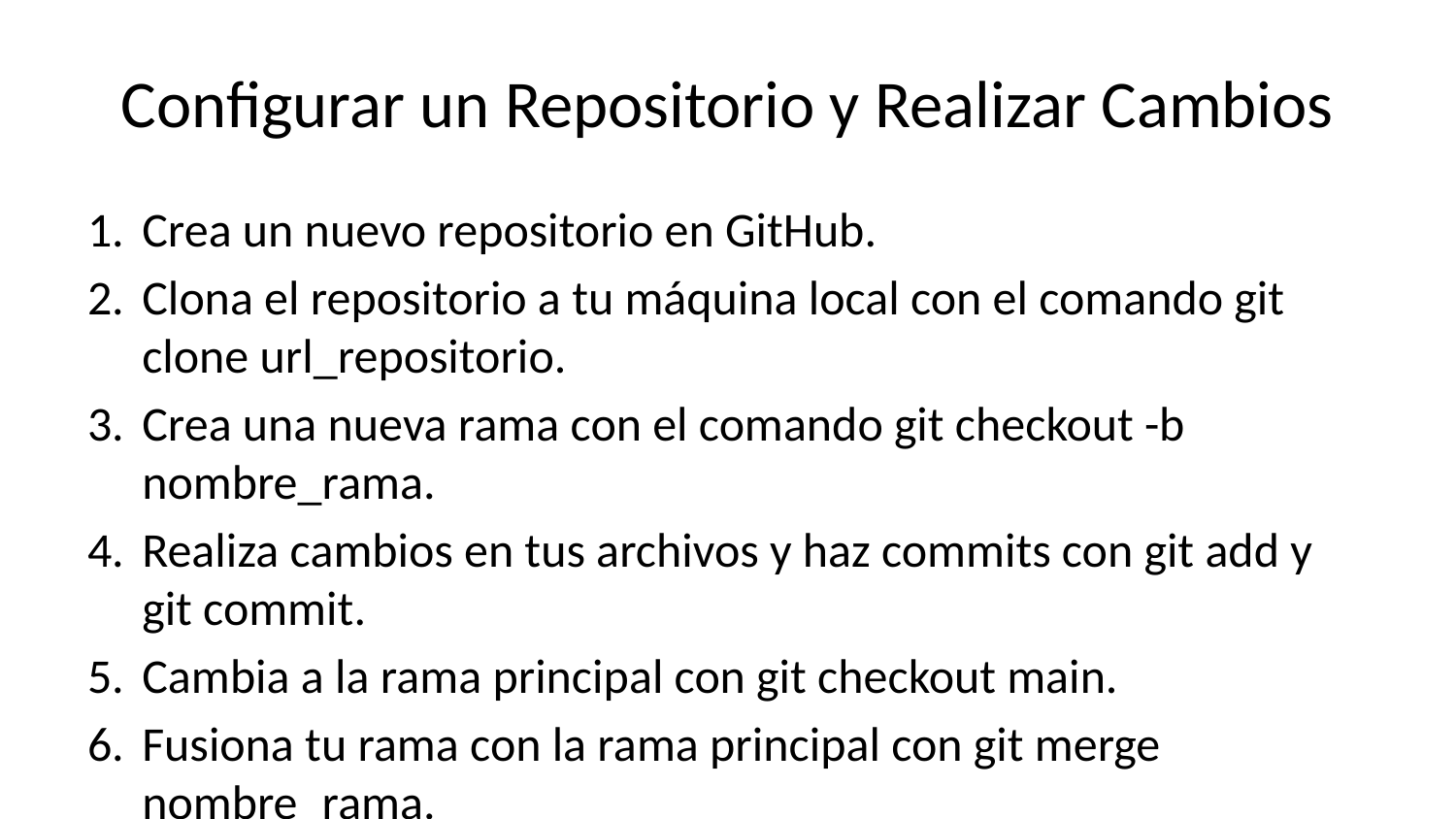

# Configurar un Repositorio y Realizar Cambios
Crea un nuevo repositorio en GitHub.
Clona el repositorio a tu máquina local con el comando git clone url_repositorio.
Crea una nueva rama con el comando git checkout -b nombre_rama.
Realiza cambios en tus archivos y haz commits con git add y git commit.
Cambia a la rama principal con git checkout main.
Fusiona tu rama con la rama principal con git merge nombre_rama.
Envía tus cambios al repositorio en GitHub con git push origin main.
¡Excelente! Ahora has aprendido los conceptos básicos de Git y GitHub, así como cómo configurar un repositorio y colaborar en un proyecto utilizando esta plataforma. En los próximos módulos, abordaremos el desarrollo web con Django.